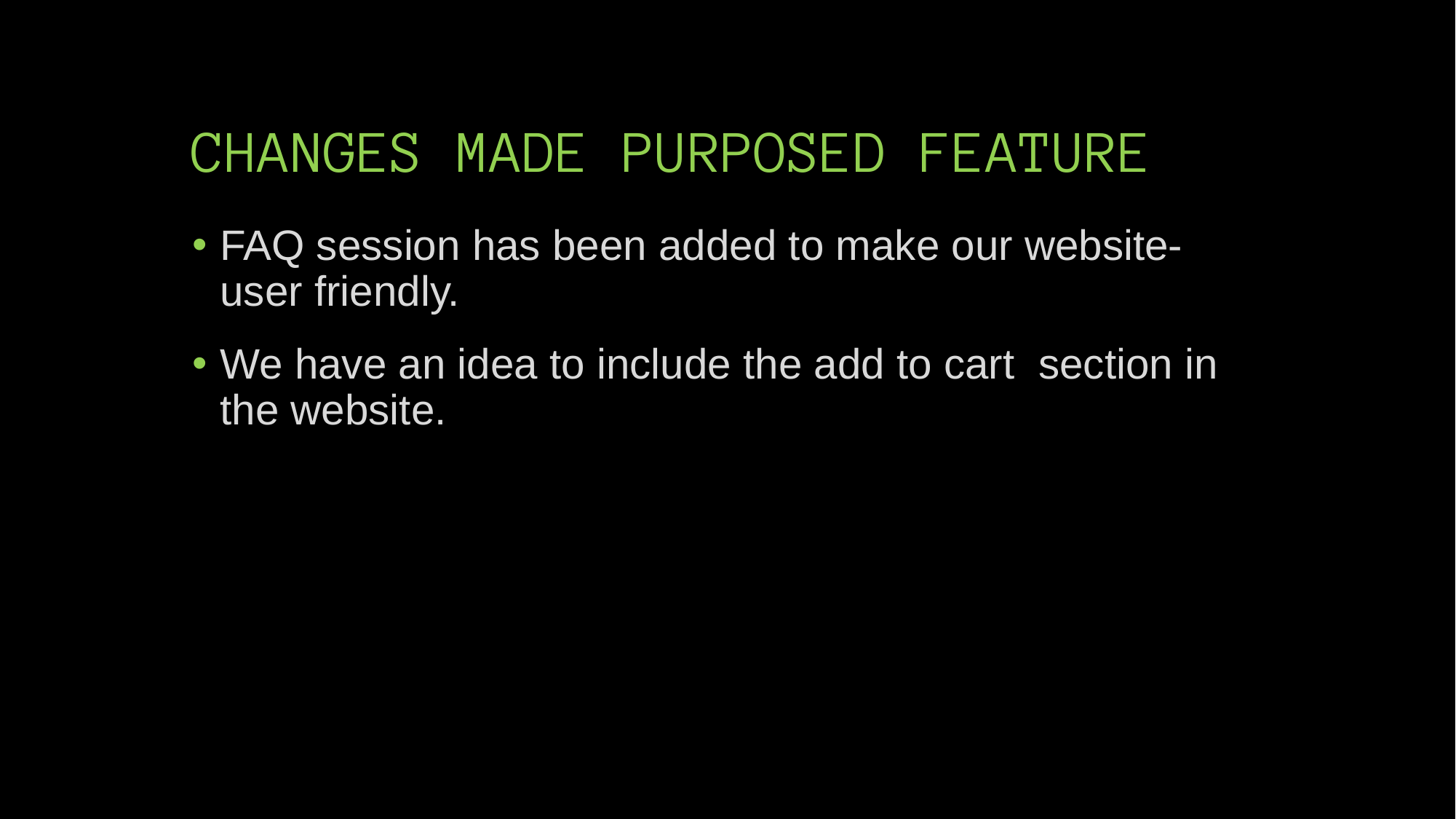

# CHANGES MADE PURPOSED FEATURE
FAQ session has been added to make our website- user friendly.
We have an idea to include the add to cart  section in the website.